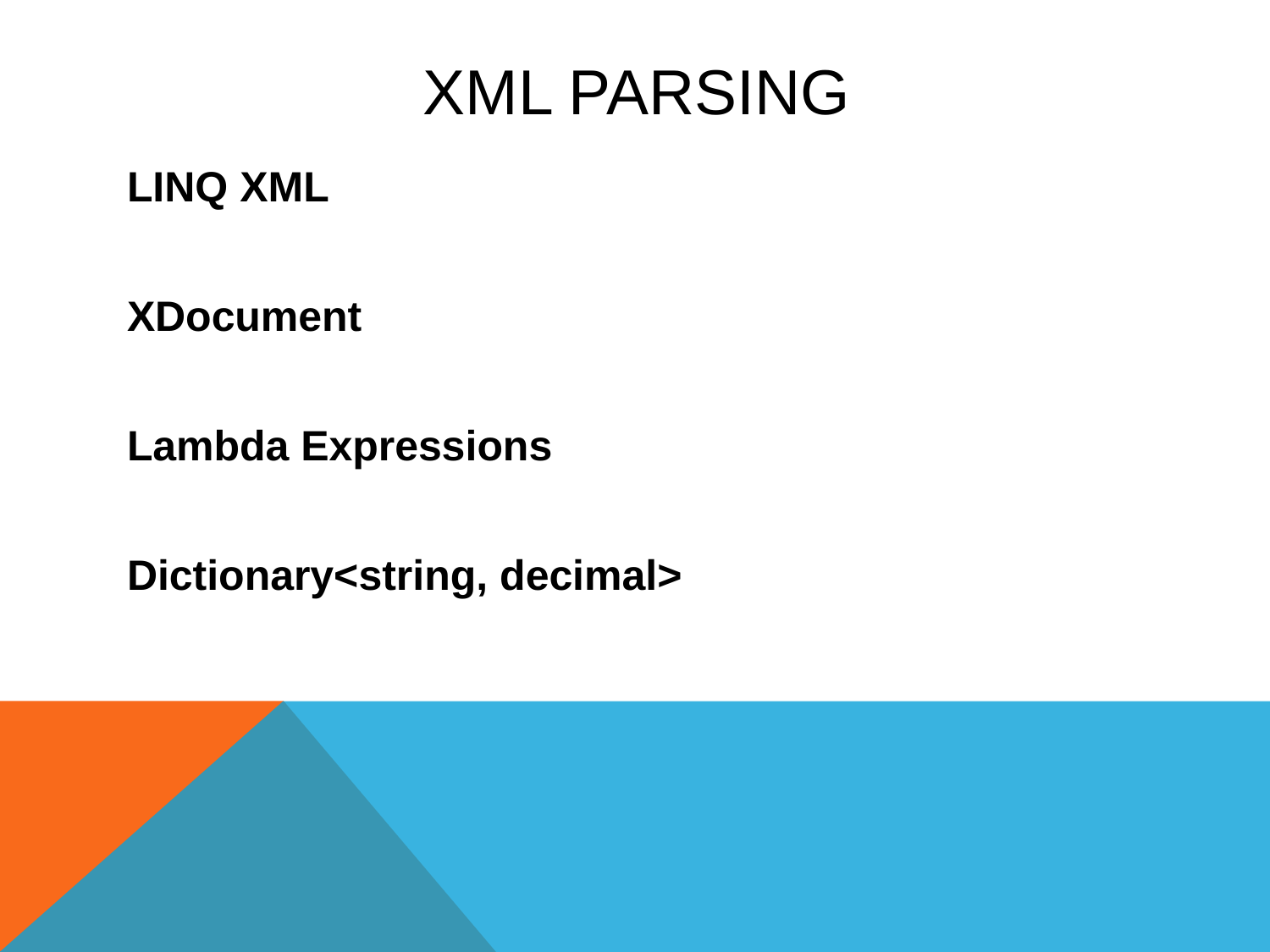

# XML Parsing
LINQ XML

XDocument

Lambda Expressions

Dictionary<string, decimal>